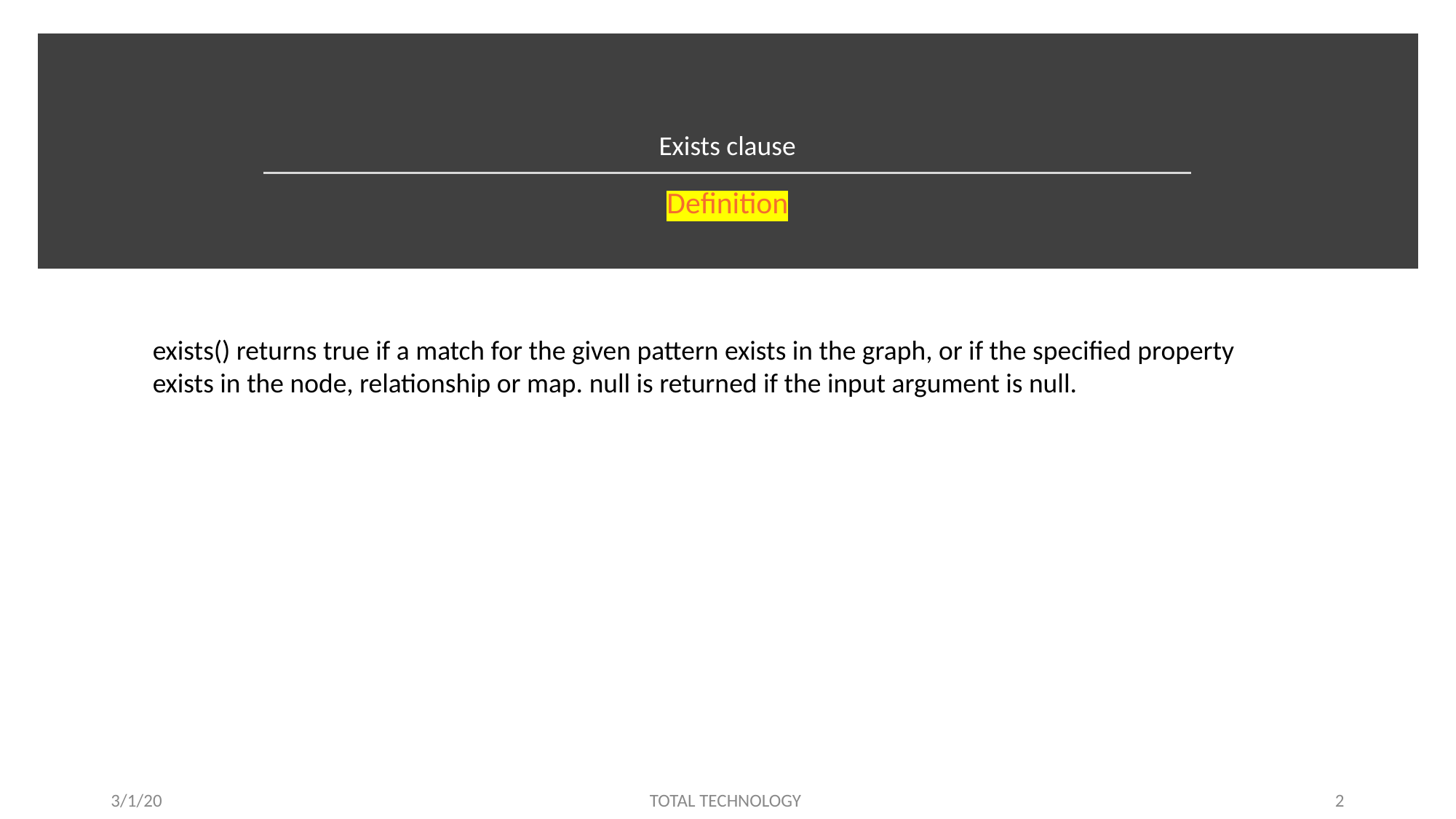

# Exists clause
Definition
exists() returns true if a match for the given pattern exists in the graph, or if the specified property
exists in the node, relationship or map. null is returned if the input argument is null.
3/1/20
TOTAL TECHNOLOGY
2